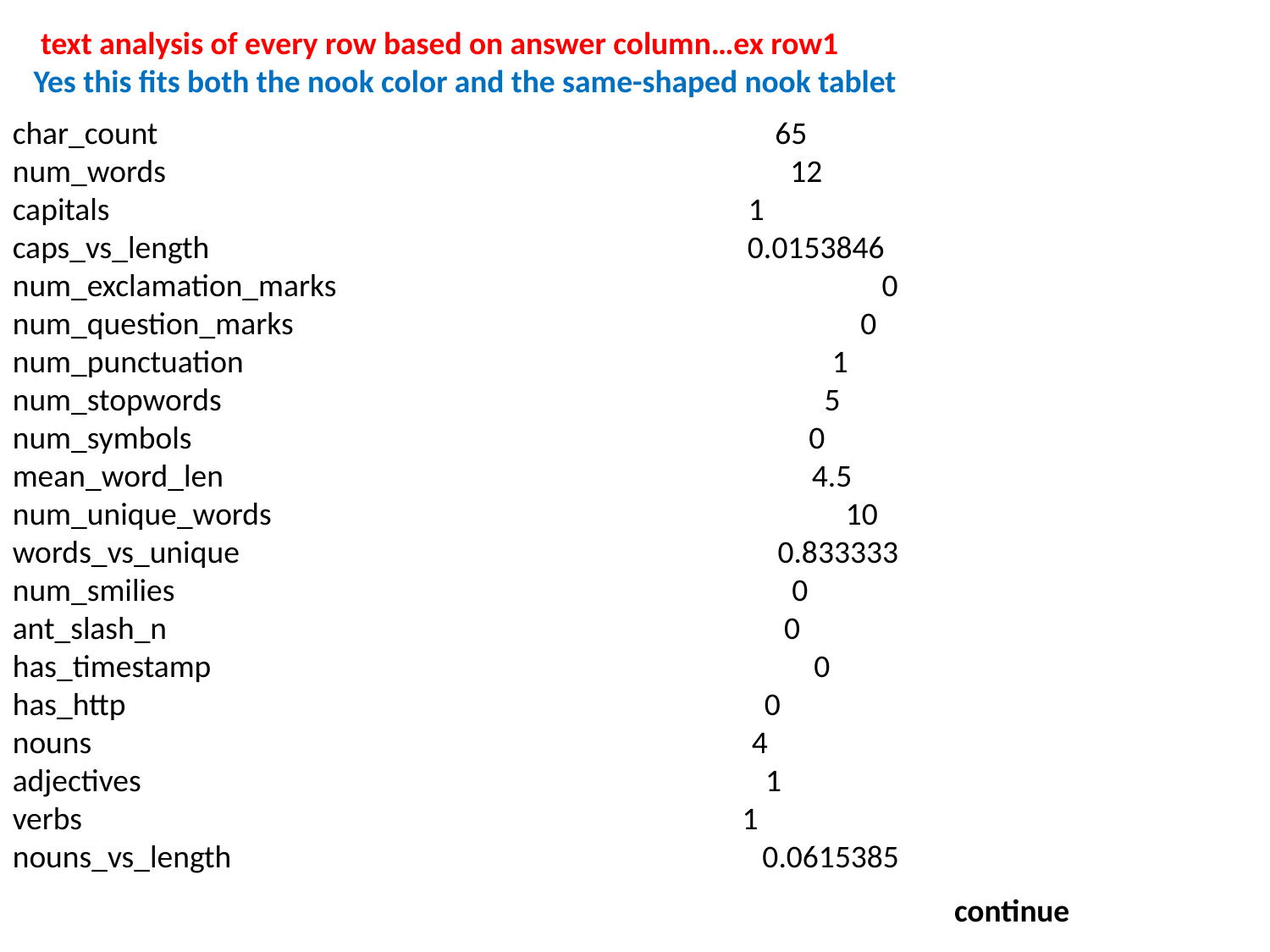

text analysis of every row based on answer column…ex row1
Yes this fits both the nook color and the same-shaped nook tablet
char_count                                                                                      65
num_words                                                                                       12
capitals                                                                                         1
caps_vs_length                                                                           0.0153846
num_exclamation_marks                                                                            0
num_question_marks                                                                               0
num_punctuation                                                                                  1
num_stopwords                                                                                    5
num_symbols                                                                                      0
mean_word_len                                                                                  4.5
num_unique_words                                                                                10
words_vs_unique                                                                           0.833333
num_smilies                                                                                      0
ant_slash_n                                                                                      0
has_timestamp                                                                                    0
has_http                                                                                         0
nouns                                                                                            4
adjectives                                                                                       1
verbs                                                                                            1
nouns_vs_length                                                                          0.0615385
continue